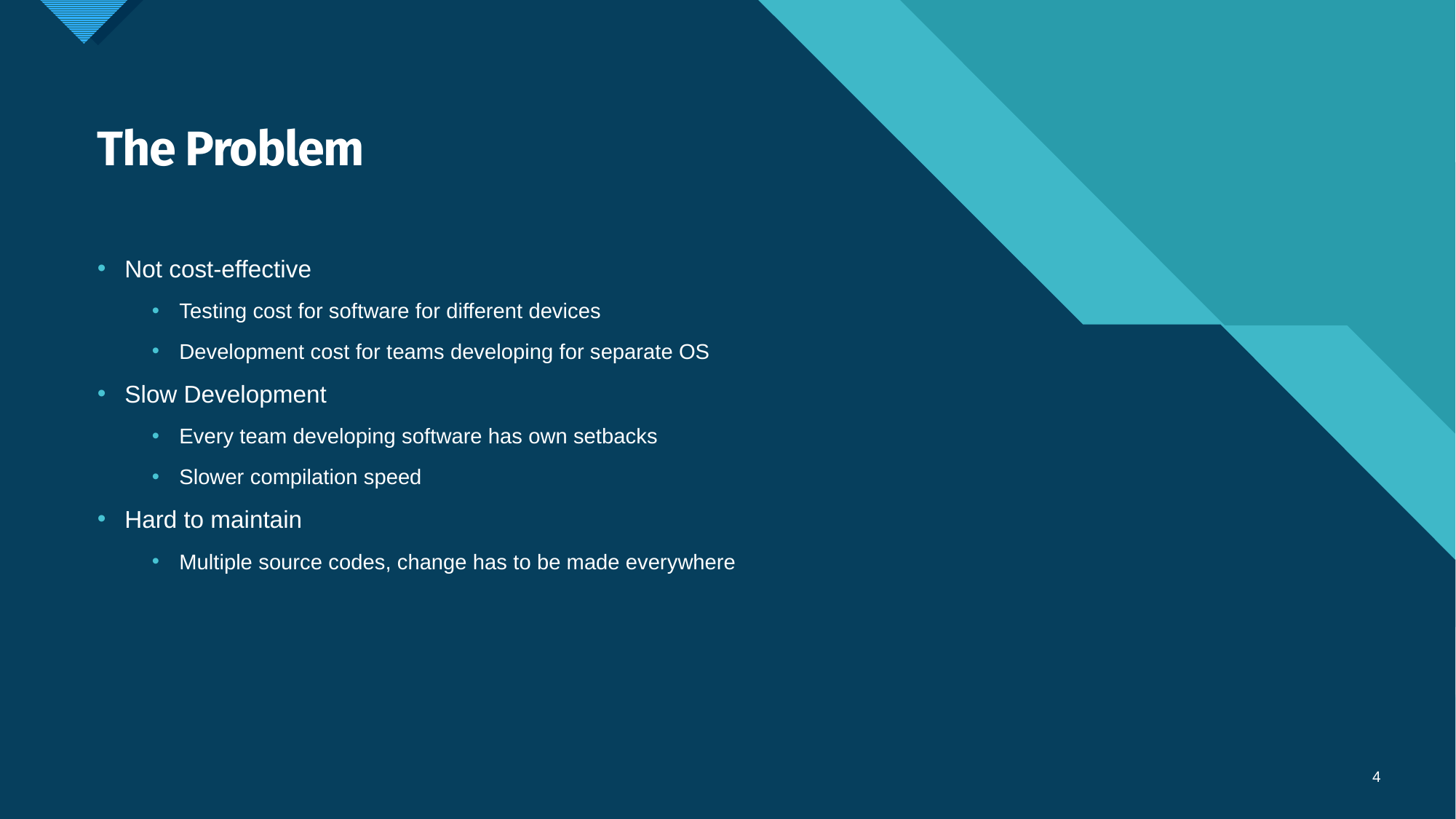

# The Problem
Not cost-effective
Testing cost for software for different devices
Development cost for teams developing for separate OS
Slow Development
Every team developing software has own setbacks
Slower compilation speed
Hard to maintain
Multiple source codes, change has to be made everywhere

4